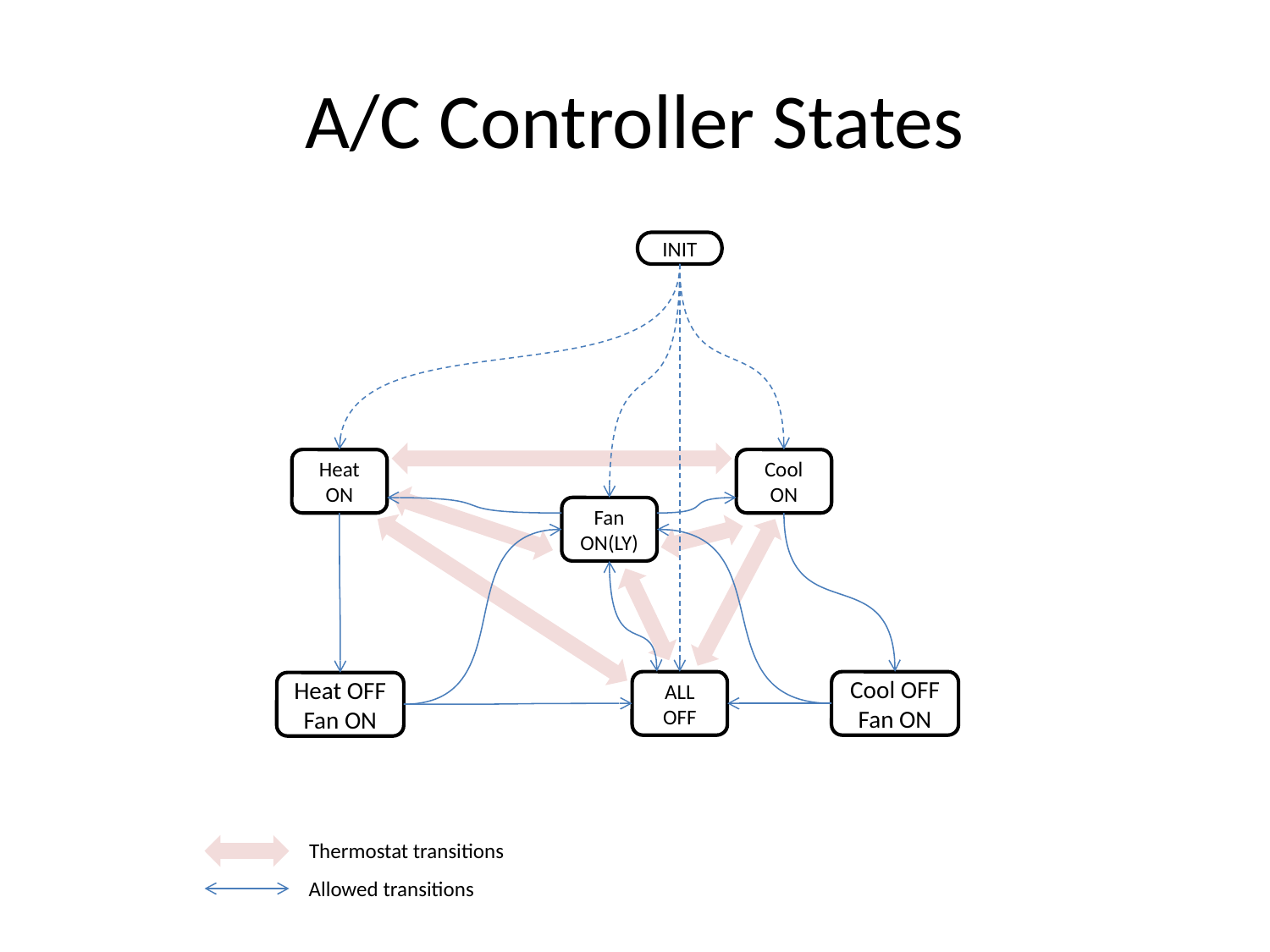

# A/C Controller States
INIT

Heat ON
Cool ON
Fan ON(LY)

ALL OFF
Cool OFF
Fan ON
Heat OFF
Fan ON
Thermostat transitions

Allowed transitions